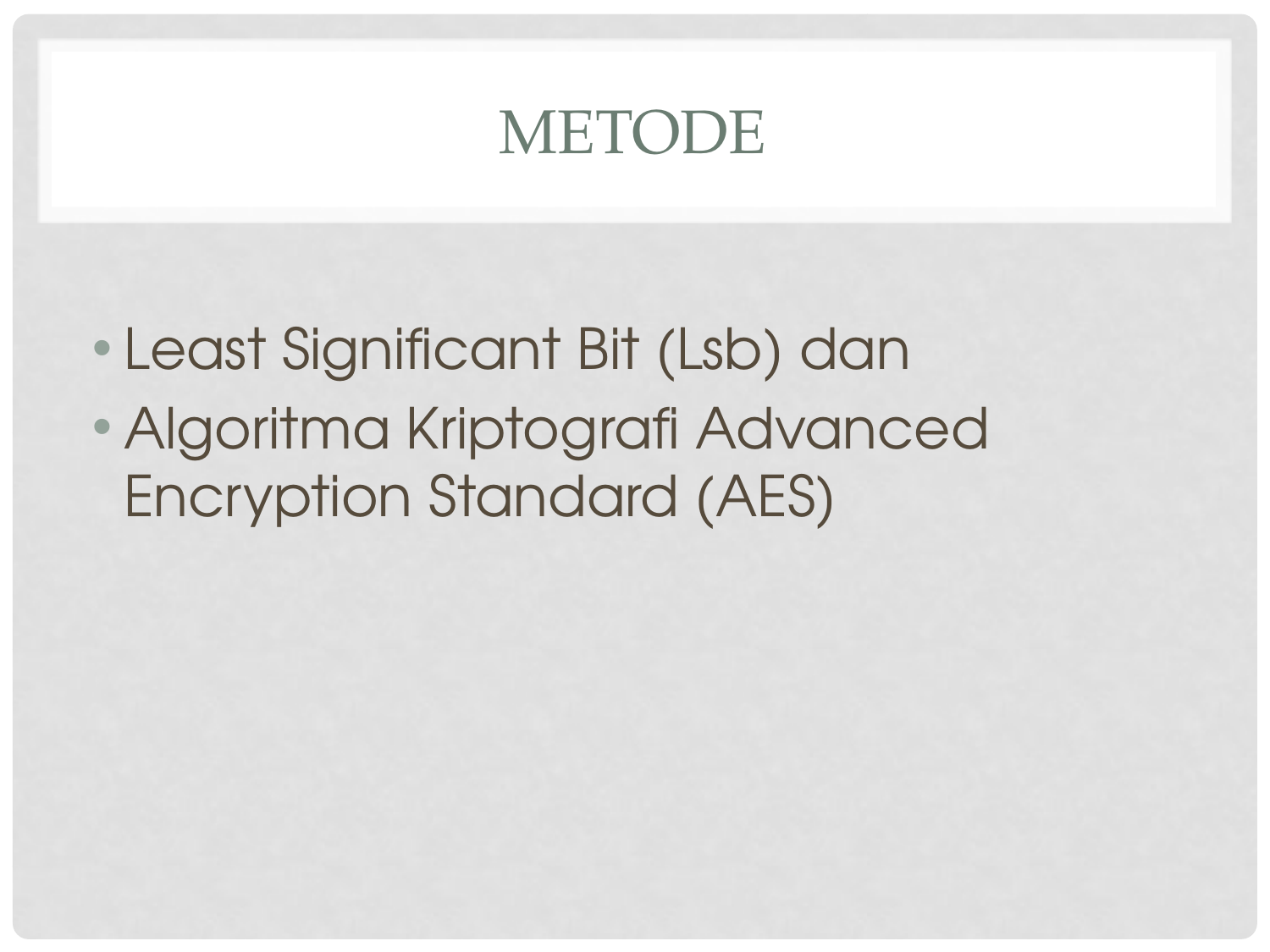

# METODE
Least Significant Bit (Lsb) dan
Algoritma Kriptografi Advanced Encryption Standard (AES)